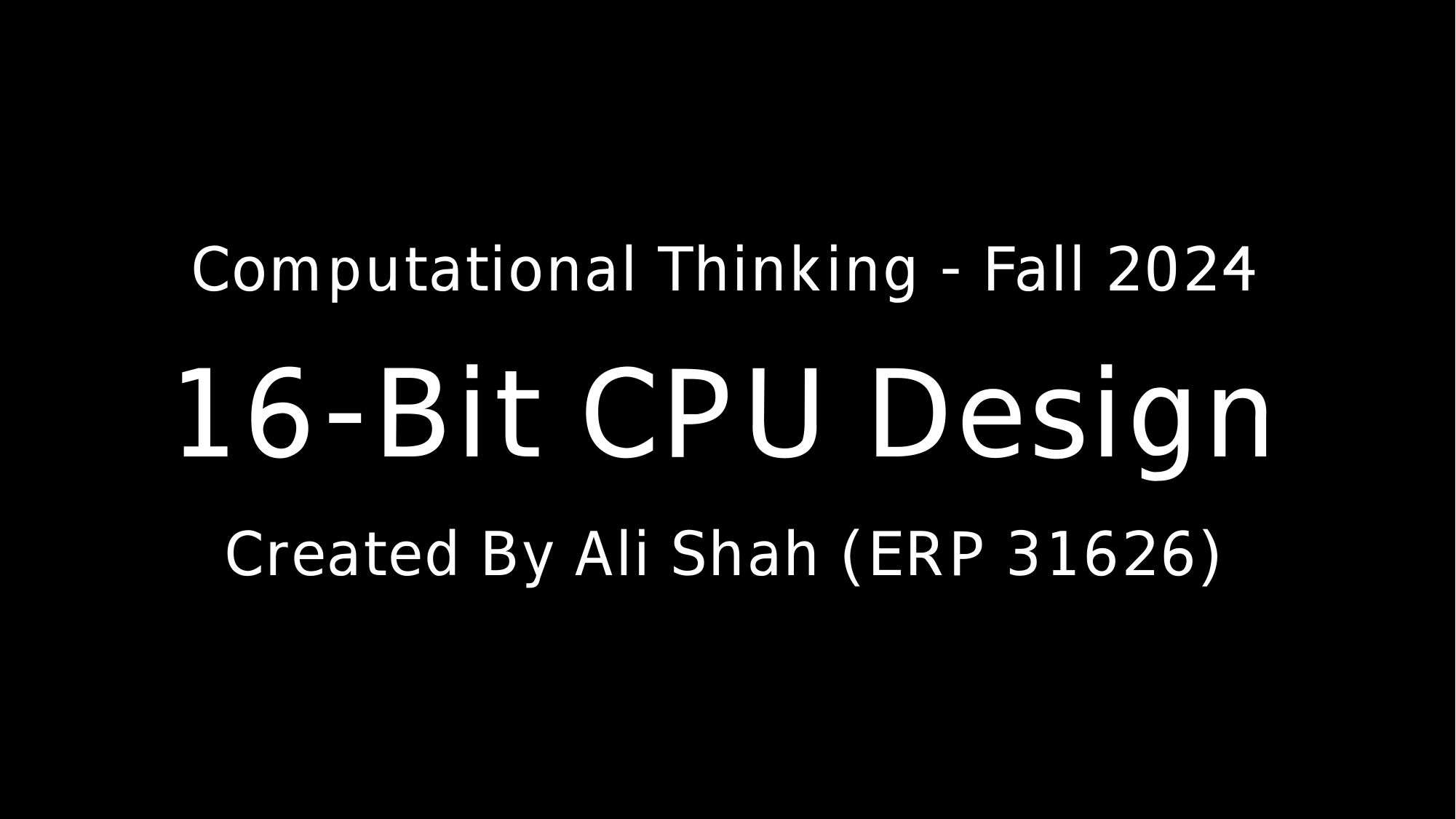

Computational Thinking - Fall 2024
16-Bit CPU Design
Created By Ali Shah (ERP 31626)